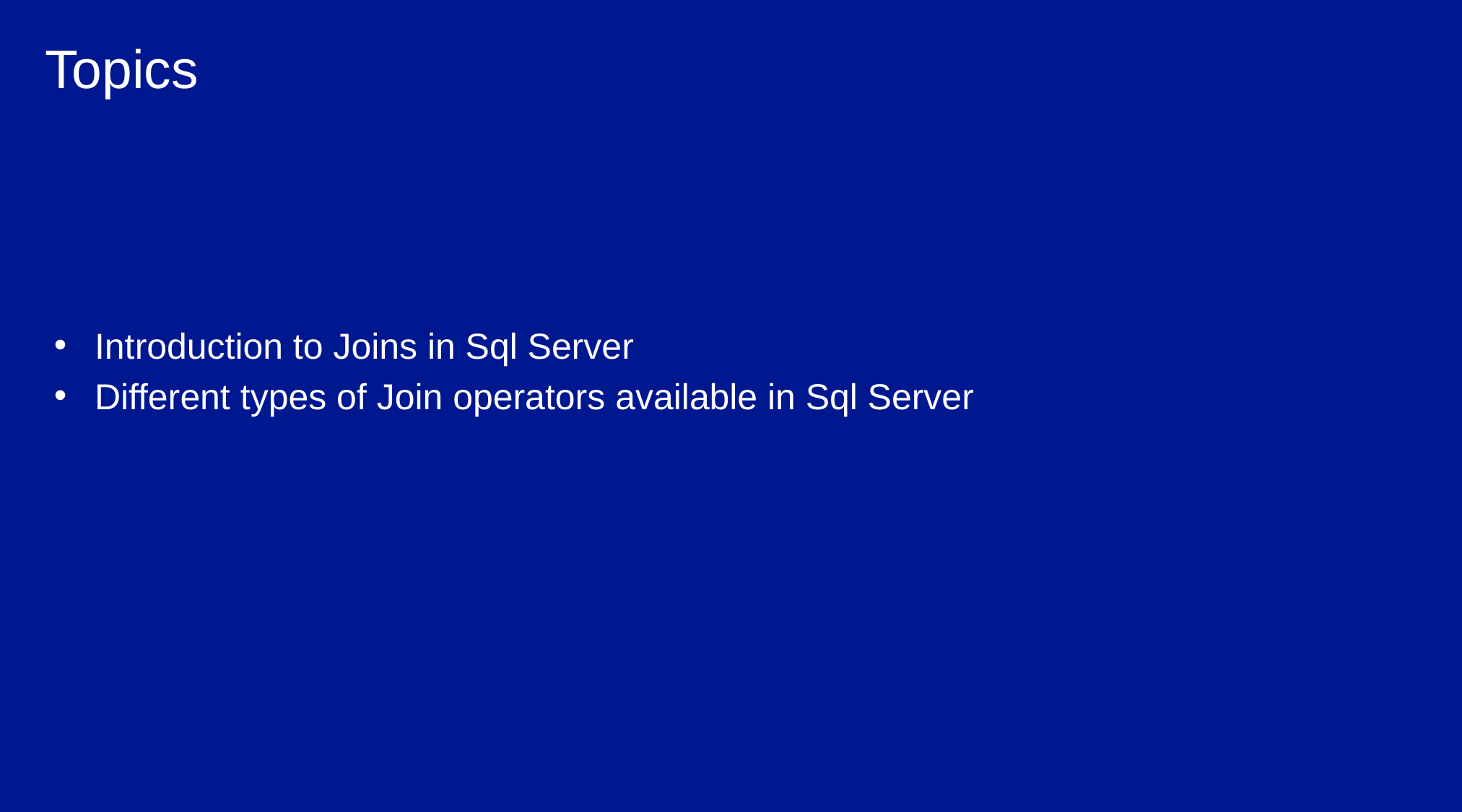

# Topics
Introduction to Joins in Sql Server
Different types of Join operators available in Sql Server